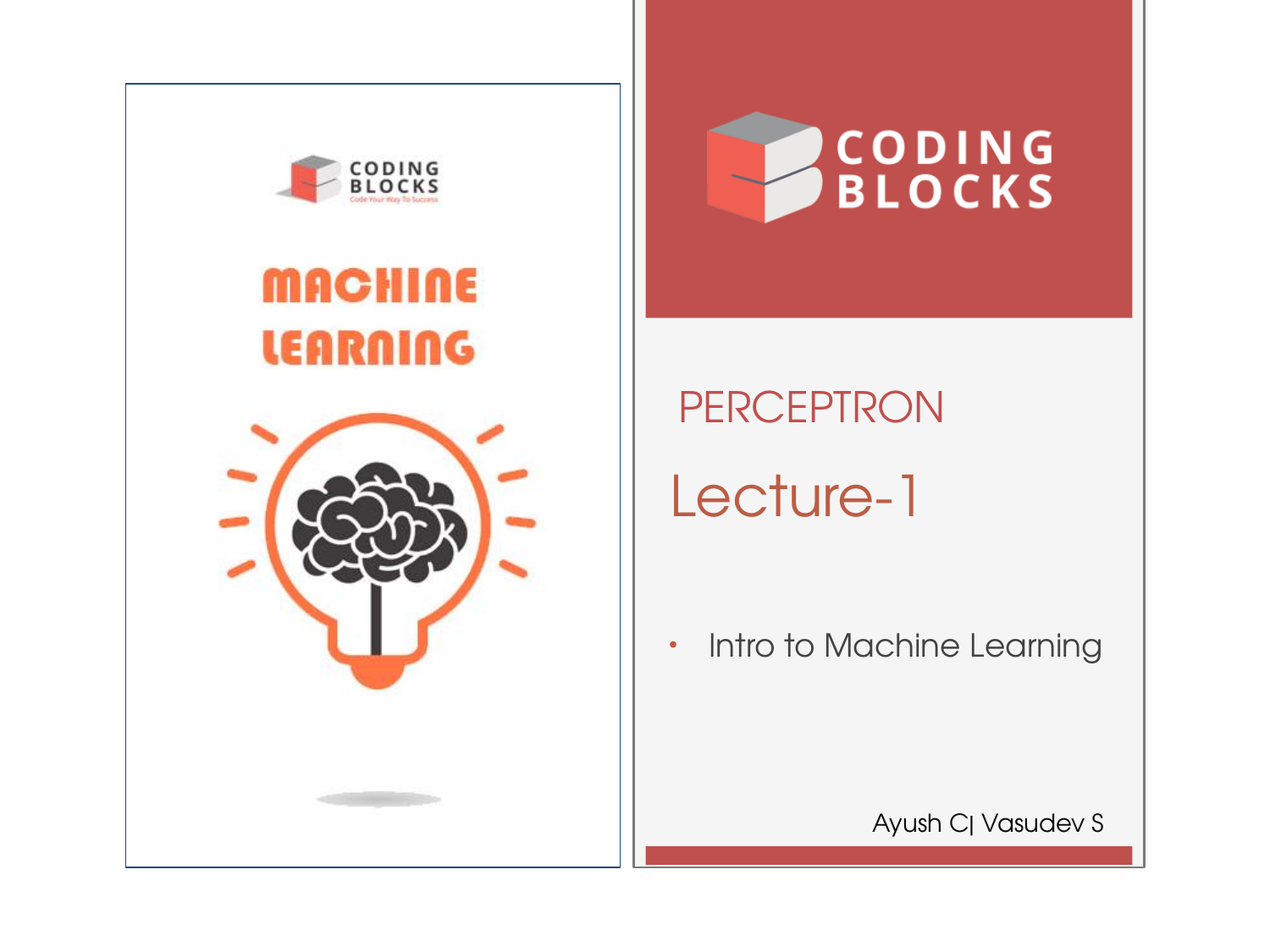

PERCEPTRON
Lecture-1
Intro to Machine Learning
Ayush C| Vasudev S